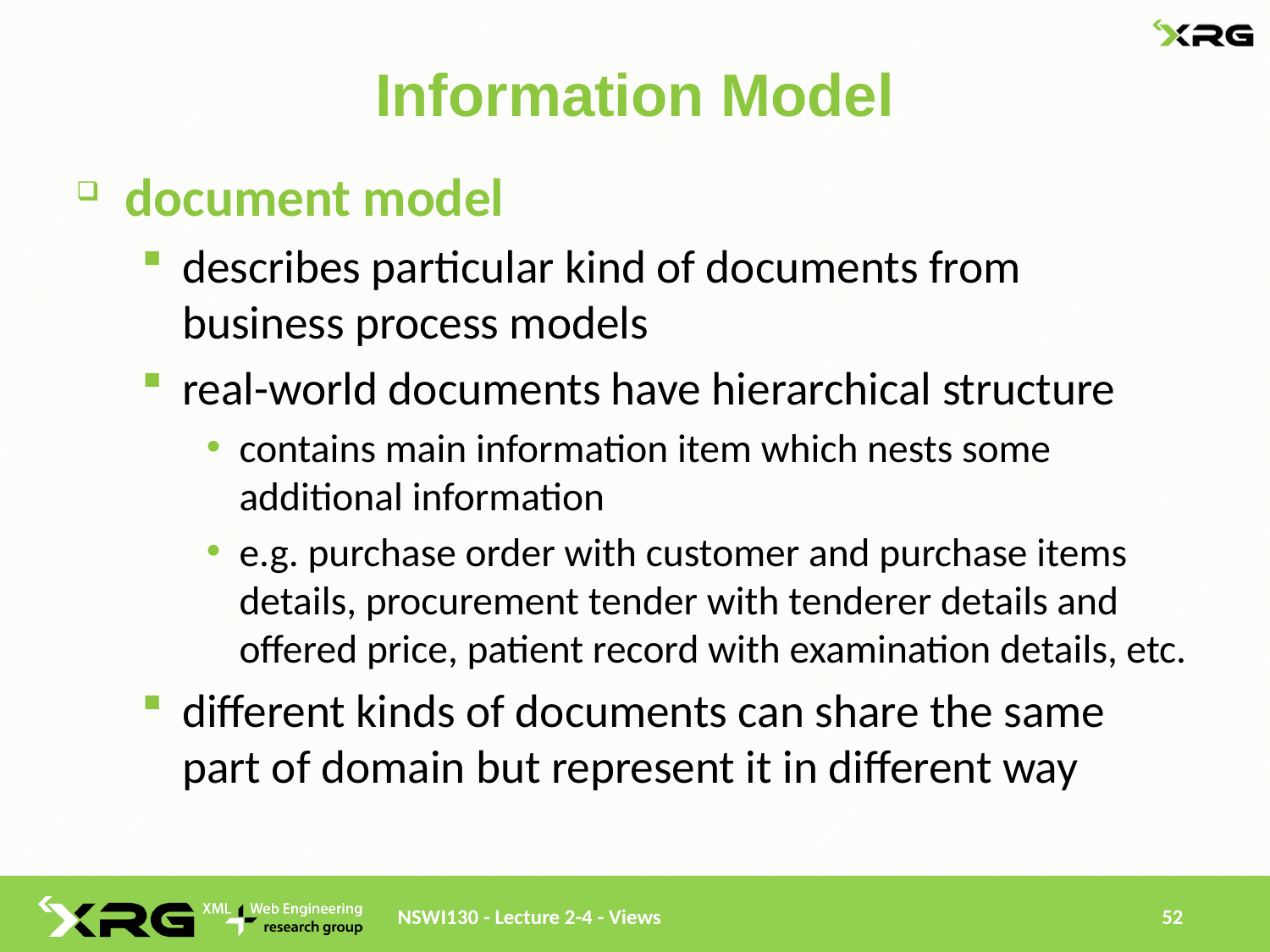

# Information Model
document model
describes particular kind of documents from business process models
real-world documents have hierarchical structure
contains main information item which nests some additional information
e.g. purchase order with customer and purchase items details, procurement tender with tenderer details and offered price, patient record with examination details, etc.
different kinds of documents can share the same part of domain but represent it in different way

NSWI130 - Lecture 2-4 - Views
52